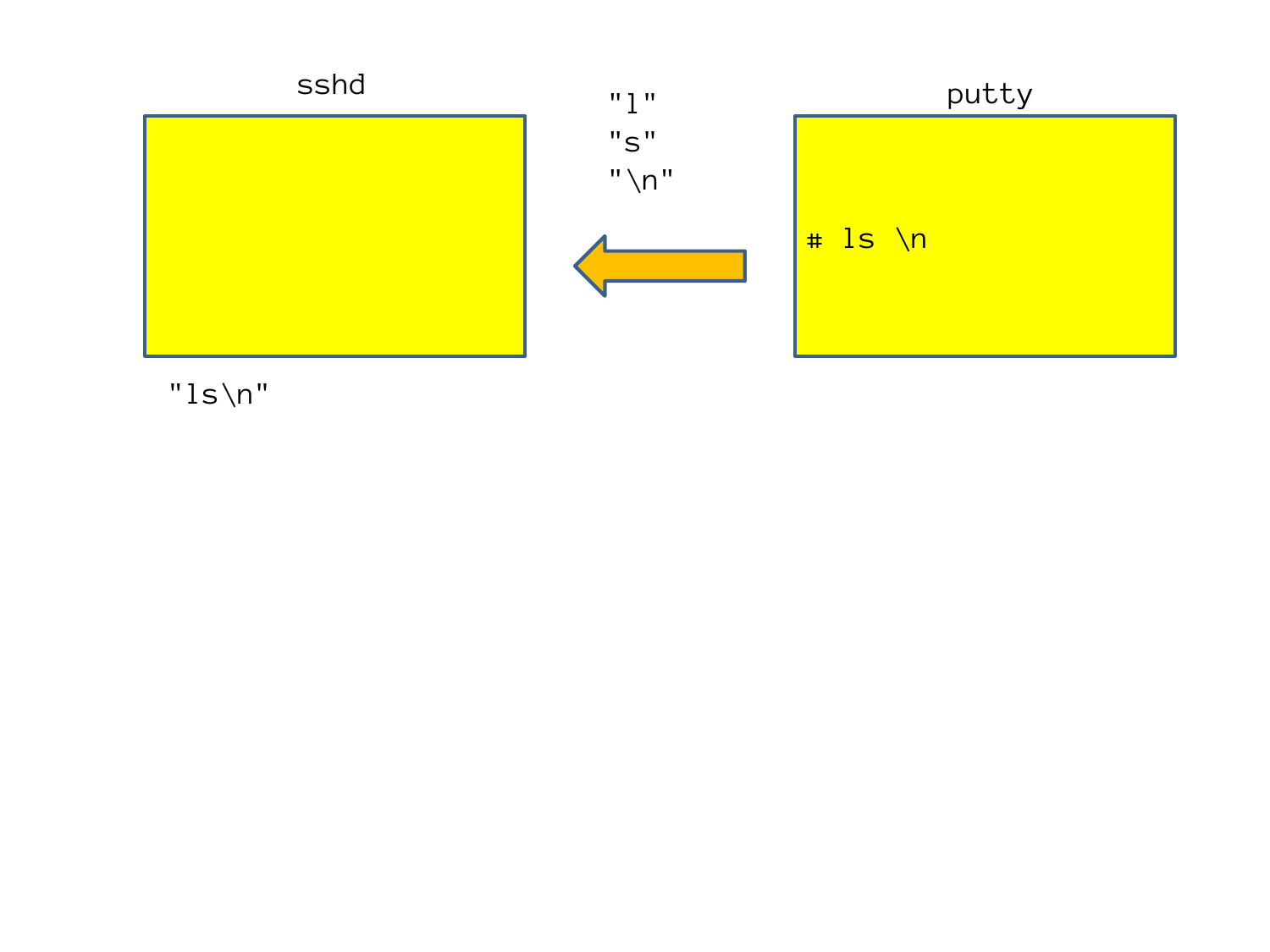

sshd
putty
"l"
"s"
"\n"

# ls \n

"ls\n"